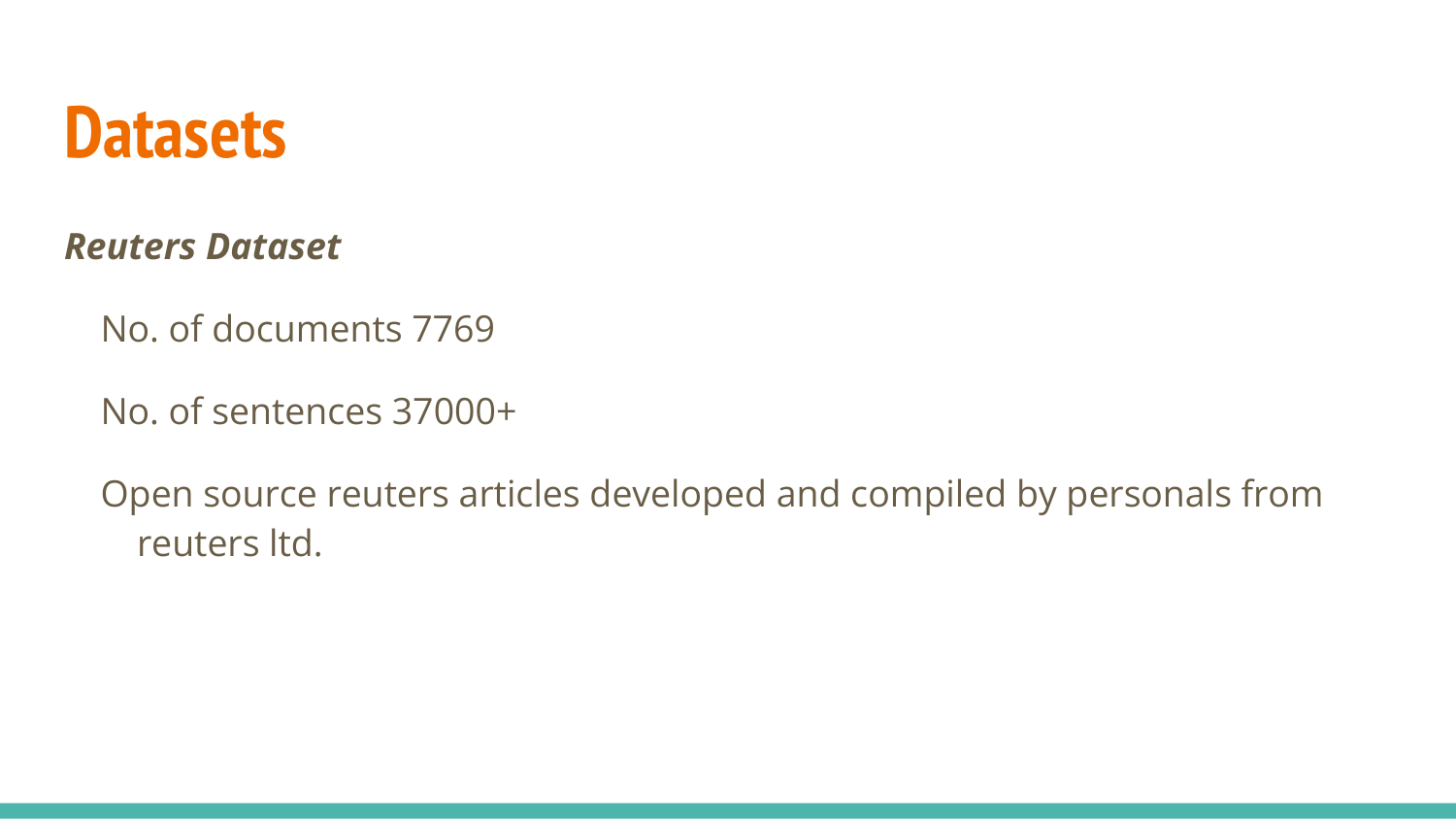

# Datasets
Reuters Dataset
No. of documents 7769
No. of sentences 37000+
Open source reuters articles developed and compiled by personals from reuters ltd.